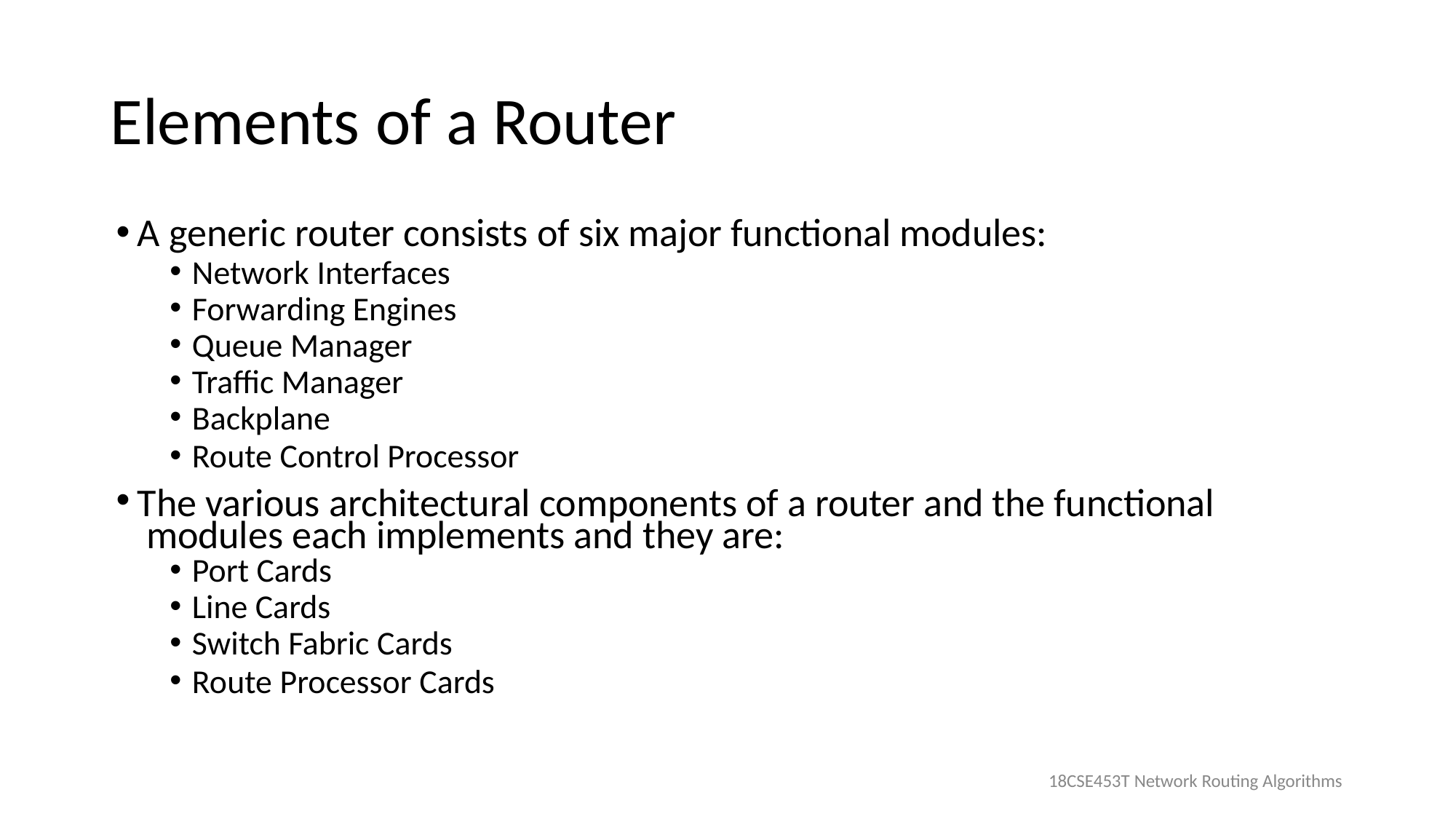

# Elements of a Router
A generic router consists of six major functional modules:
Network Interfaces
Forwarding Engines
Queue Manager
Traffic Manager
Backplane
Route Control Processor
The various architectural components of a router and the functional  modules each implements and they are:
Port Cards
Line Cards
Switch Fabric Cards
Route Processor Cards
18CSE453T Network Routing Algorithms